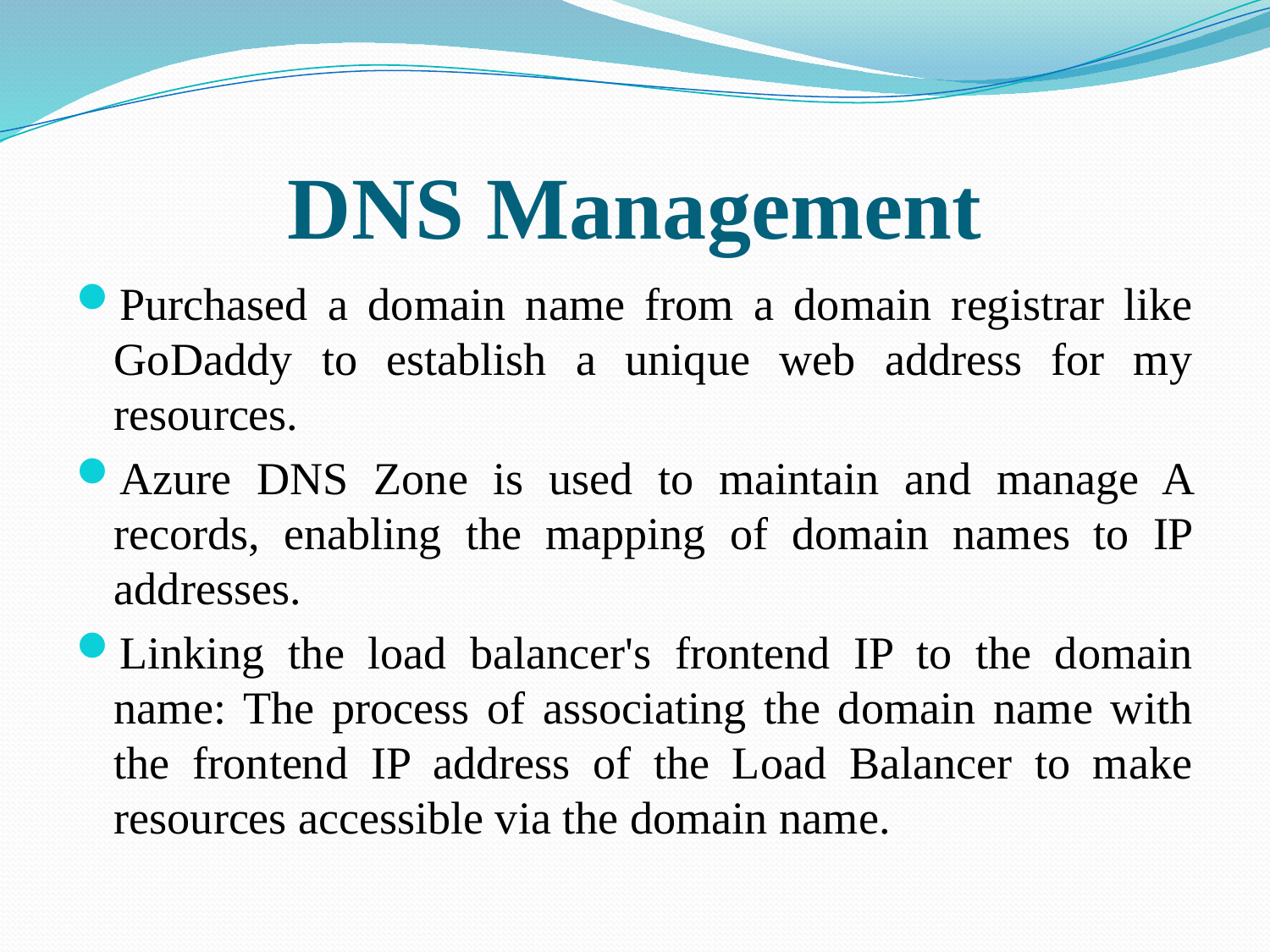

# DNS Management
Purchased a domain name from a domain registrar like GoDaddy to establish a unique web address for my resources.
Azure DNS Zone is used to maintain and manage A records, enabling the mapping of domain names to IP addresses.
Linking the load balancer's frontend IP to the domain name: The process of associating the domain name with the frontend IP address of the Load Balancer to make resources accessible via the domain name.